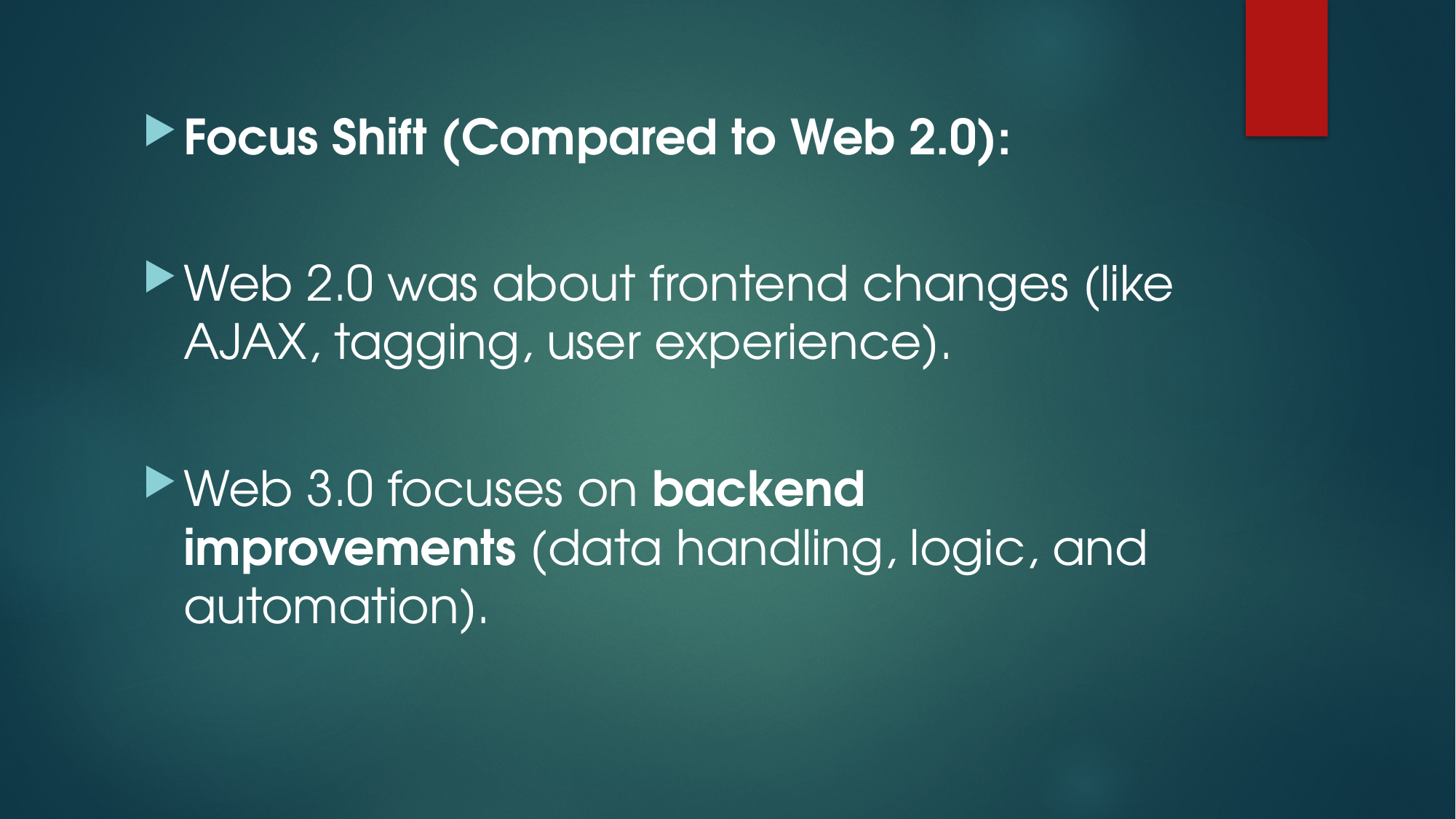

Focus Shift (Compared to Web 2.0):

Web 2.0 was about frontend changes (like AJAX, tagging, user experience).

Web 3.0 focuses on backend improvements (data handling, logic, and automation).